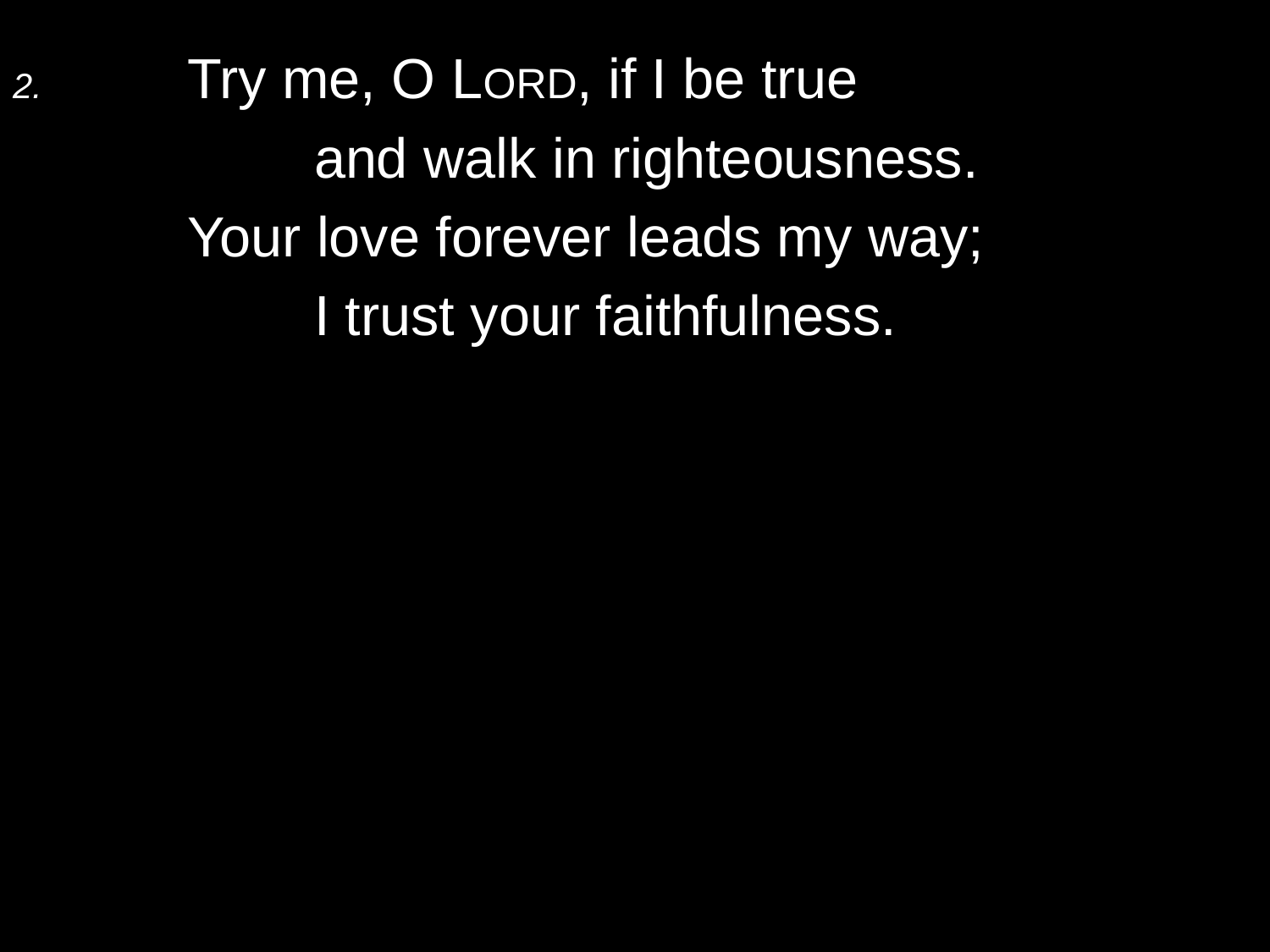

2.	Try me, O Lord, if I be true
		and walk in righteousness.
	Your love forever leads my way;
		I trust your faithfulness.